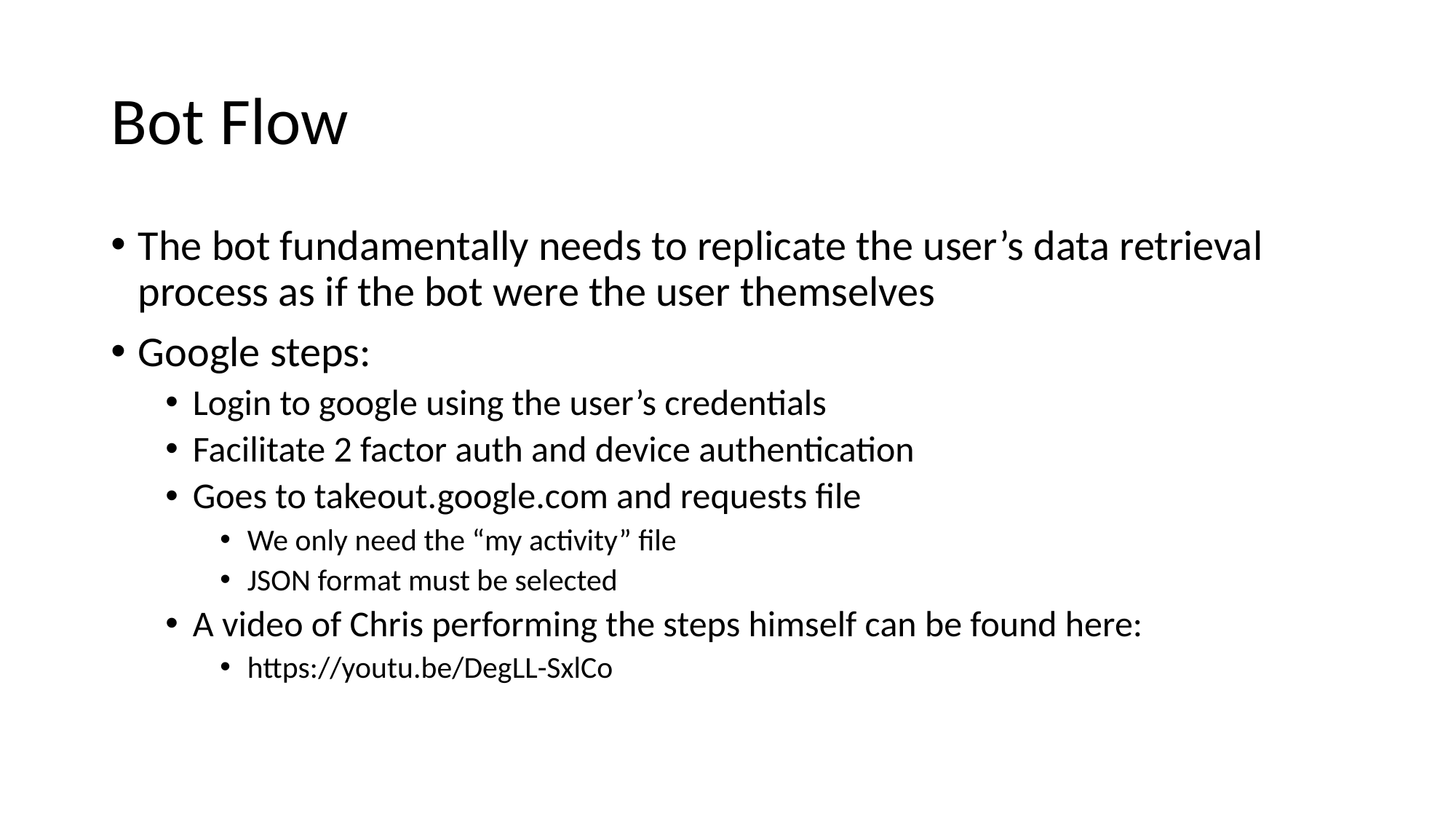

# Bot Flow
The bot fundamentally needs to replicate the user’s data retrieval process as if the bot were the user themselves
Google steps:
Login to google using the user’s credentials
Facilitate 2 factor auth and device authentication
Goes to takeout.google.com and requests file
We only need the “my activity” file
JSON format must be selected
A video of Chris performing the steps himself can be found here:
https://youtu.be/DegLL-SxlCo